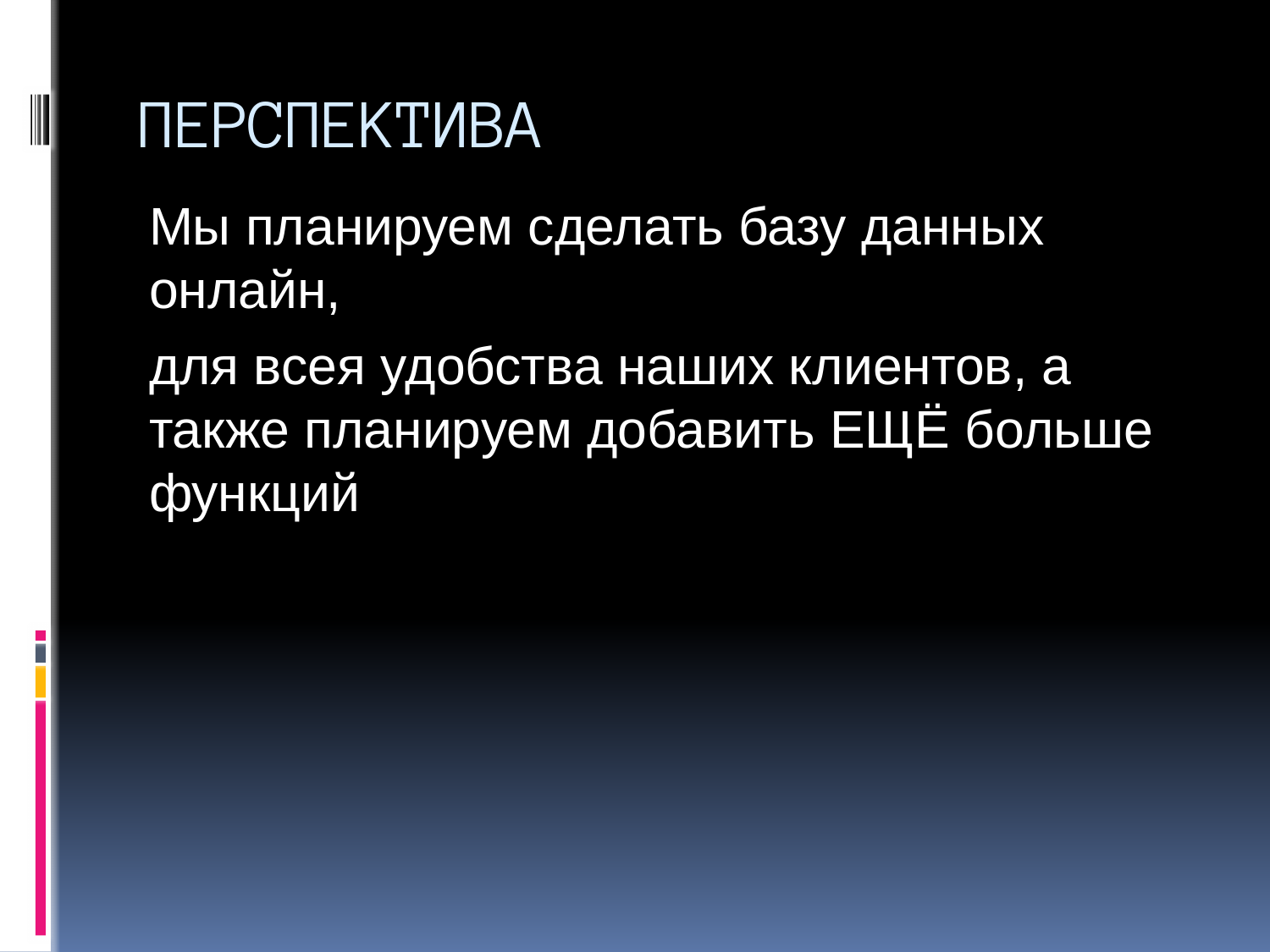

# ПЕРСПЕКТИВА
Мы планируем сделать базу данных онлайн,
для всея удобства наших клиентов, а также планируем добавить ЕЩЁ больше функций